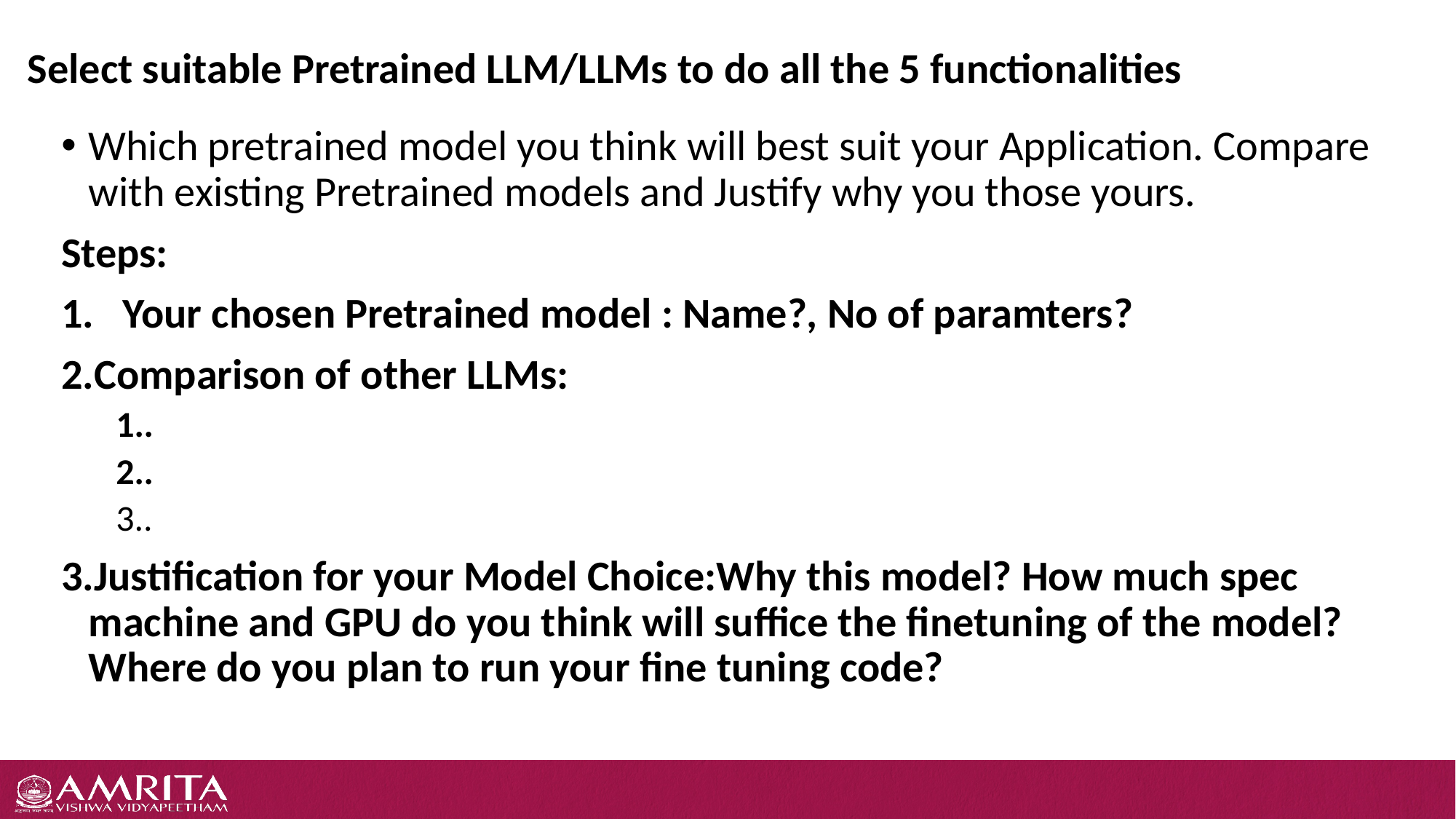

# Select suitable Pretrained LLM/LLMs to do all the 5 functionalities
Which pretrained model you think will best suit your Application. Compare with existing Pretrained models and Justify why you those yours.
Steps:
Your chosen Pretrained model : Name?, No of paramters?
Comparison of other LLMs:
.
.
.
Justification for your Model Choice:Why this model? How much spec machine and GPU do you think will suffice the finetuning of the model? Where do you plan to run your fine tuning code?